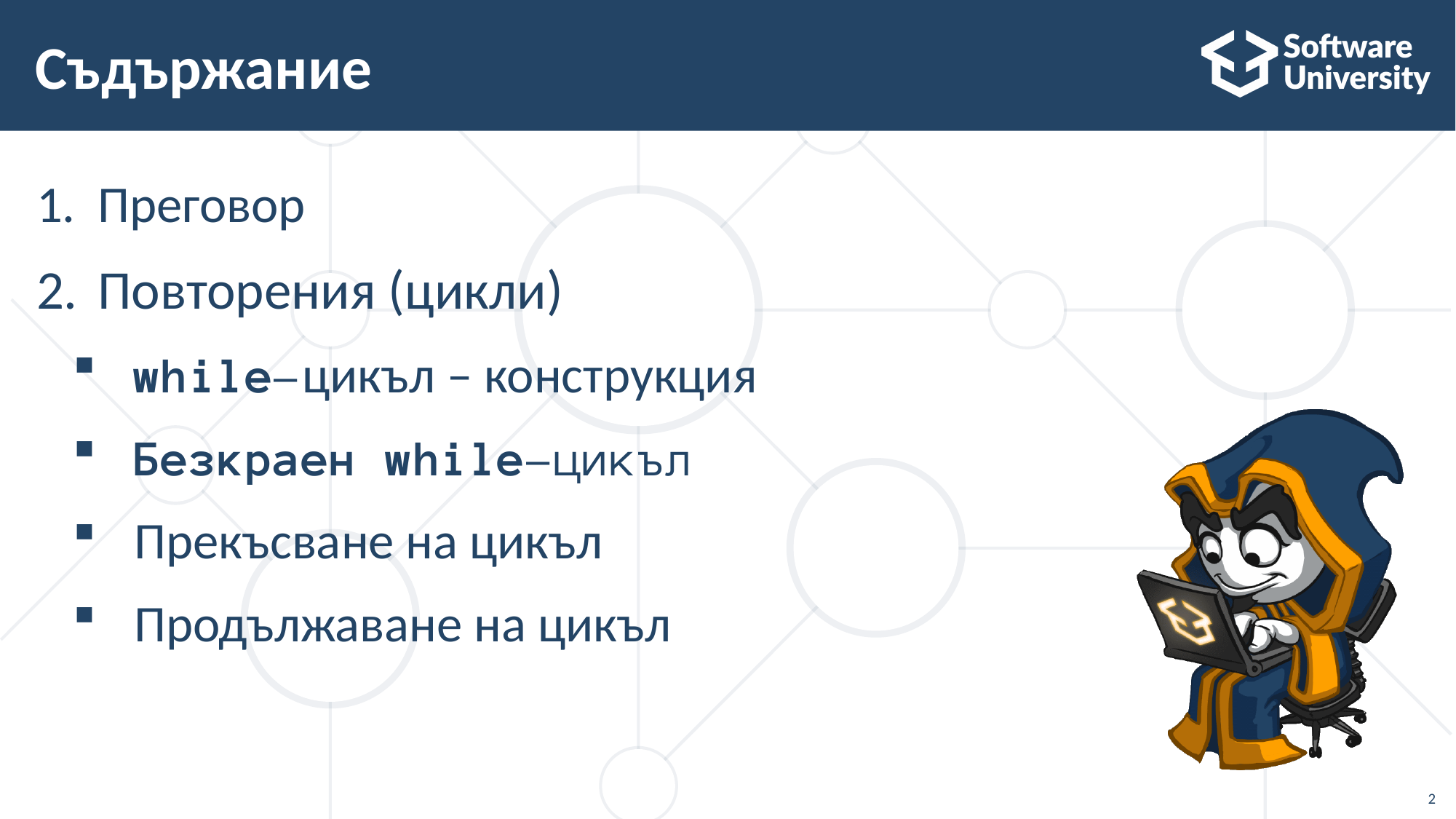

# Съдържание
Преговор
Повторения (цикли)
while-цикъл – конструкция
Безкраен while-цикъл
Прекъсване на цикъл
Продължаване на цикъл
2